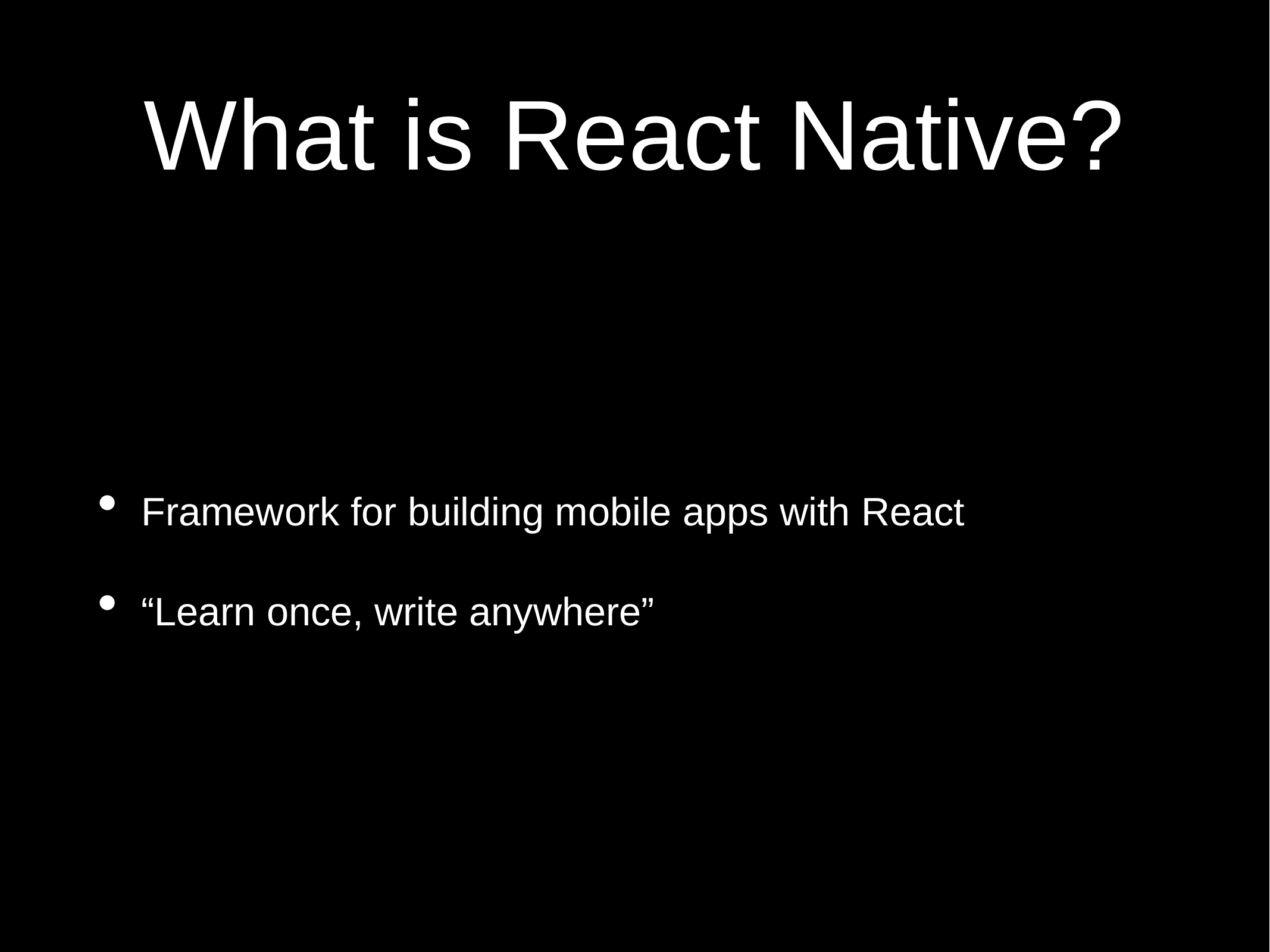

# What is React Native?
Framework for building mobile apps with React
“Learn once, write anywhere”